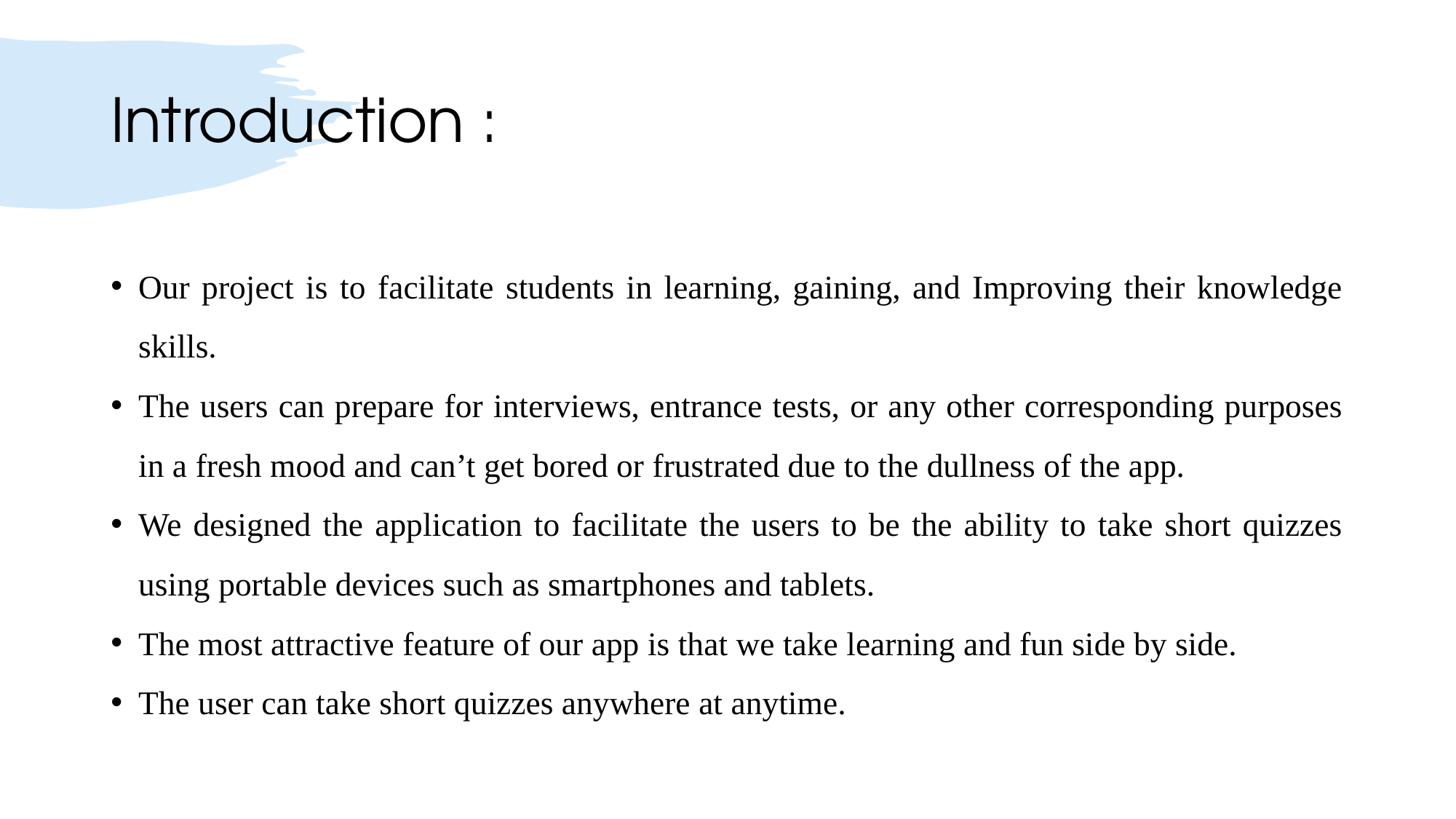

# Introduction :
Our project is to facilitate students in learning, gaining, and Improving their knowledge skills.
The users can prepare for interviews, entrance tests, or any other corresponding purposes in a fresh mood and can’t get bored or frustrated due to the dullness of the app.
We designed the application to facilitate the users to be the ability to take short quizzes using portable devices such as smartphones and tablets.
The most attractive feature of our app is that we take learning and fun side by side.
The user can take short quizzes anywhere at anytime.